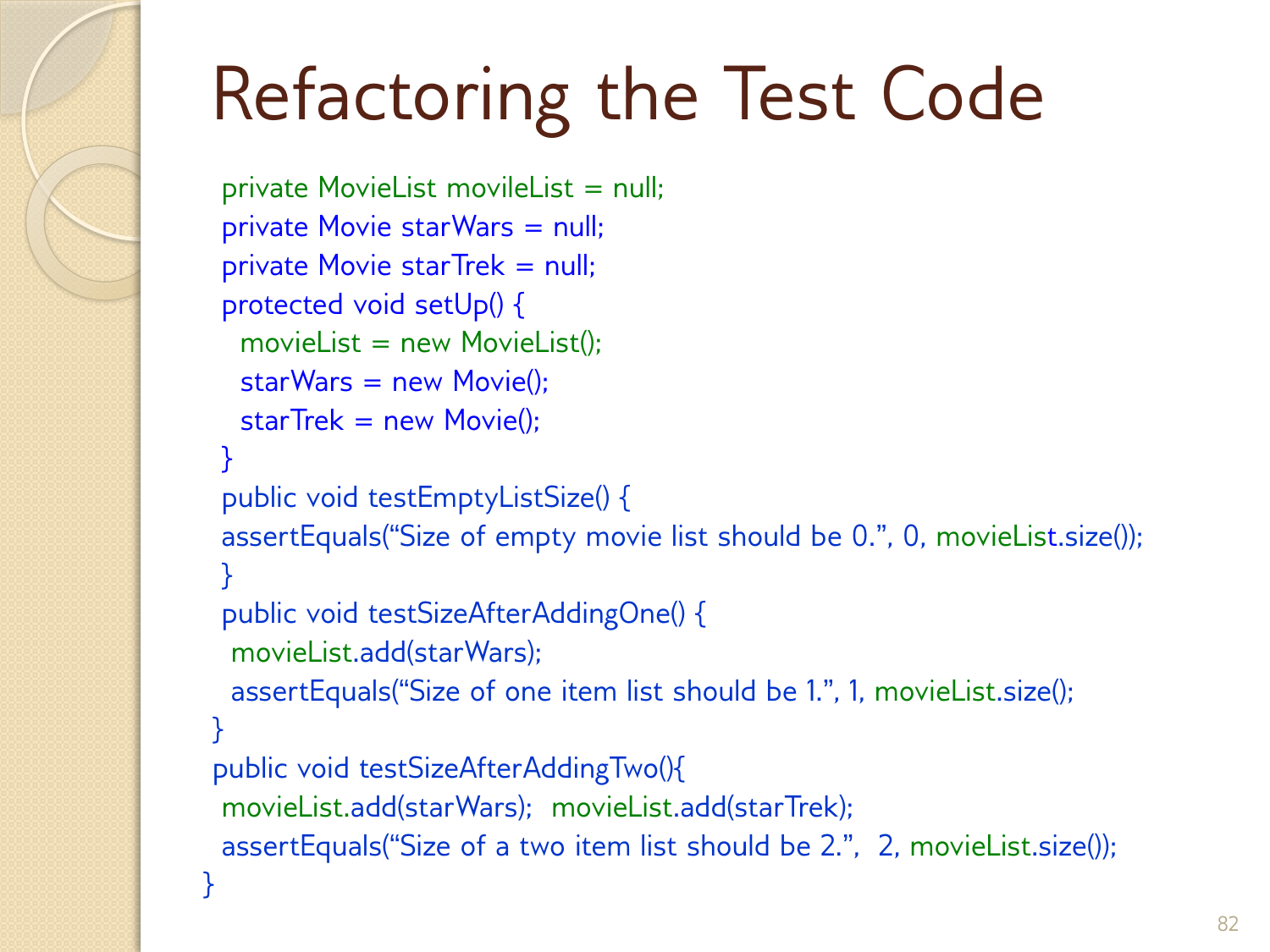

# Refactoring the Test Code
    private MovieList movileList = null;
    private Movie starWars = null;
    private Movie starTrek = null;
    protected void setUp() {
	  movieList = new MovieList();
      starWars = new Movie();
      starTrek = new Movie();
    }
    public void testEmptyListSize() {
	assertEquals(“Size of empty movie list should be 0.”, 0, movieList.size());
    }
    public void testSizeAfterAddingOne() {
     movieList.add(starWars);
     assertEquals(“Size of one item list should be 1.”, 1, movieList.size();
   }
   public void testSizeAfterAddingTwo(){
    movieList.add(starWars);  movieList.add(starTrek);
    assertEquals(“Size of a two item list should be 2.”,  2, movieList.size());
  }

82